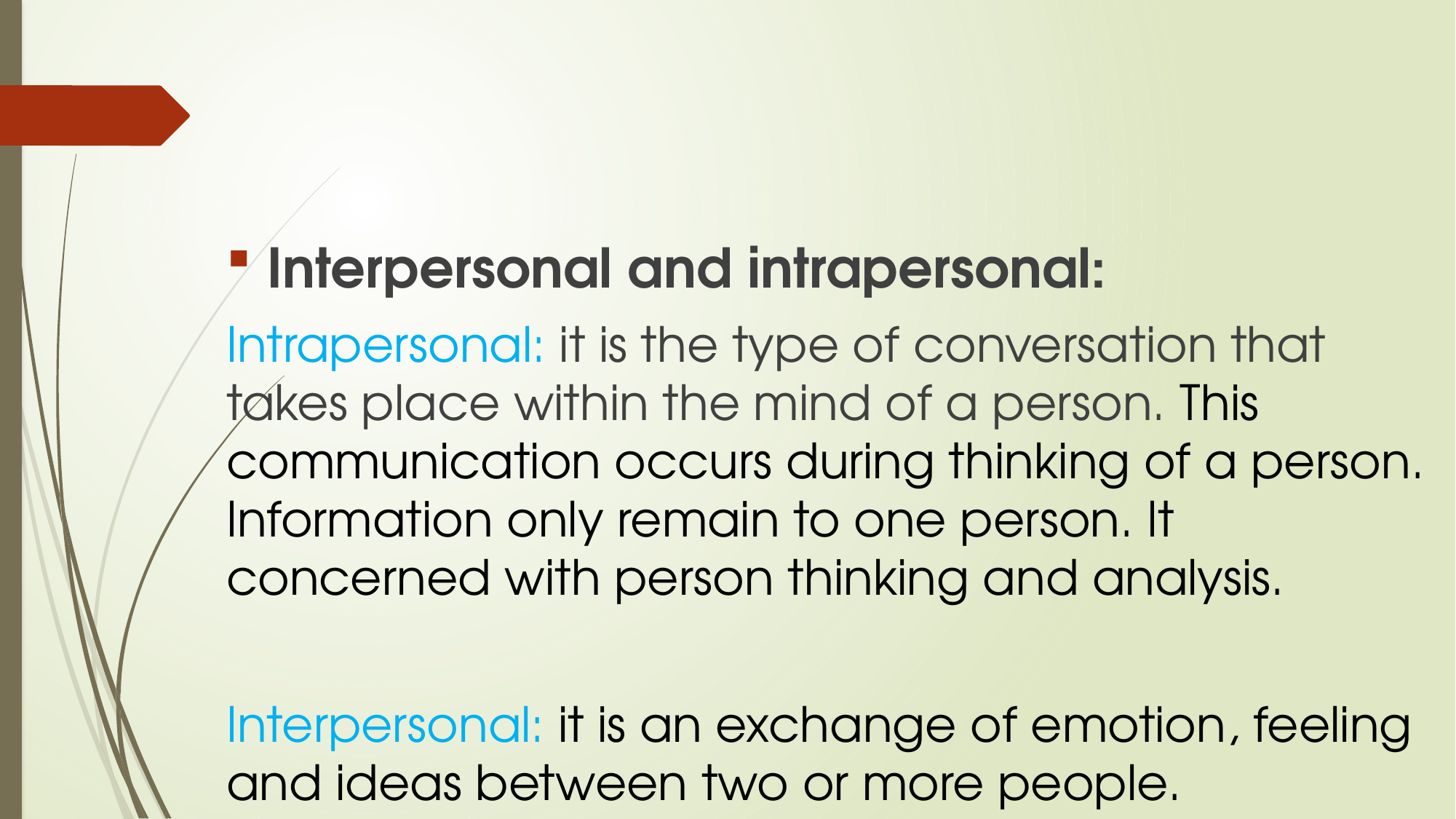

#
Interpersonal and intrapersonal:
Intrapersonal: it is the type of conversation that takes place within the mind of a person. This communication occurs during thinking of a person. Information only remain to one person. It concerned with person thinking and analysis.

Interpersonal: it is an exchange of emotion, feeling and ideas between two or more people.